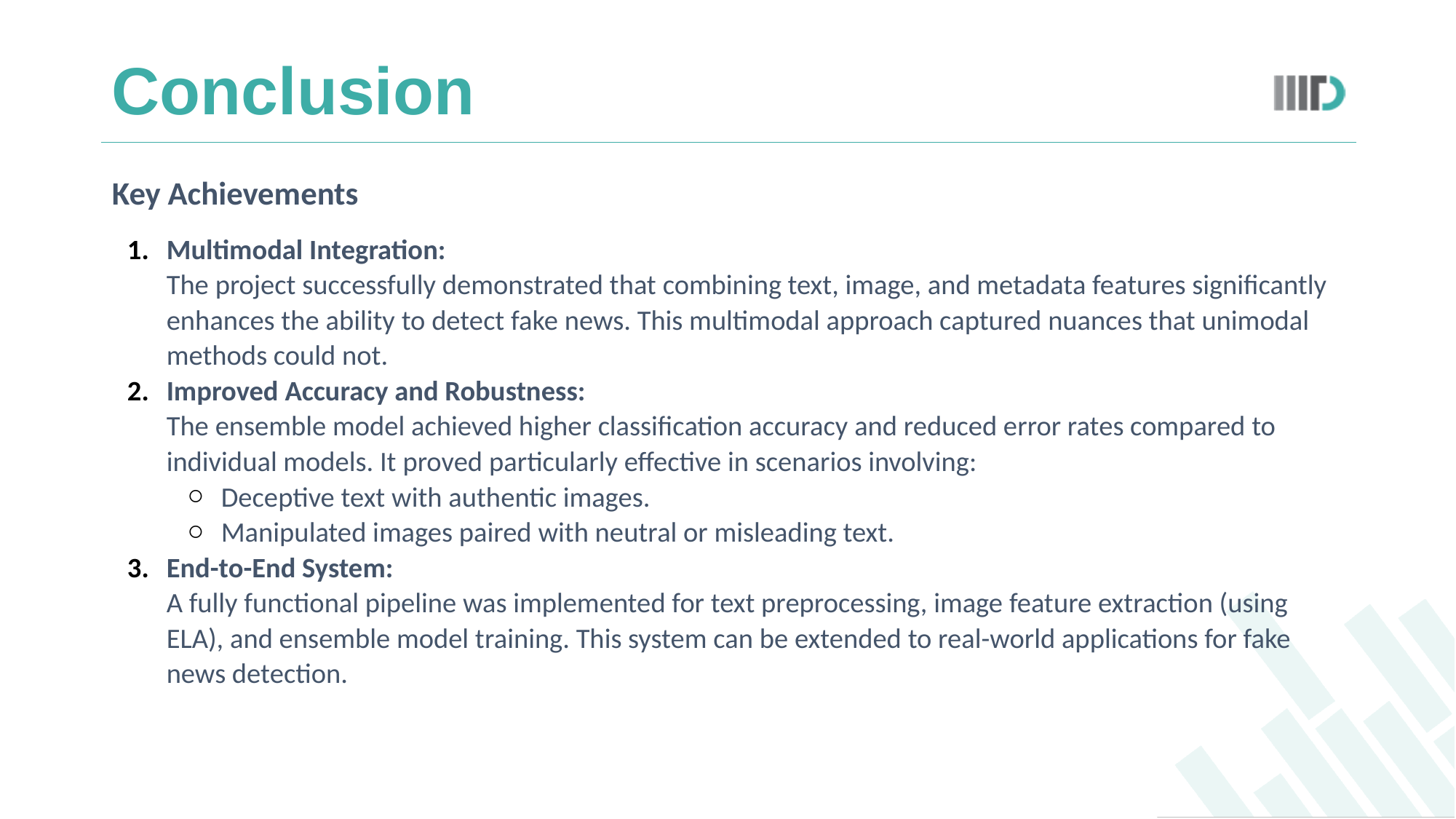

# Conclusion
Key Achievements
Multimodal Integration:
The project successfully demonstrated that combining text, image, and metadata features significantly enhances the ability to detect fake news. This multimodal approach captured nuances that unimodal methods could not.
Improved Accuracy and Robustness:
The ensemble model achieved higher classification accuracy and reduced error rates compared to individual models. It proved particularly effective in scenarios involving:
Deceptive text with authentic images.
Manipulated images paired with neutral or misleading text.
End-to-End System:
A fully functional pipeline was implemented for text preprocessing, image feature extraction (using ELA), and ensemble model training. This system can be extended to real-world applications for fake news detection.